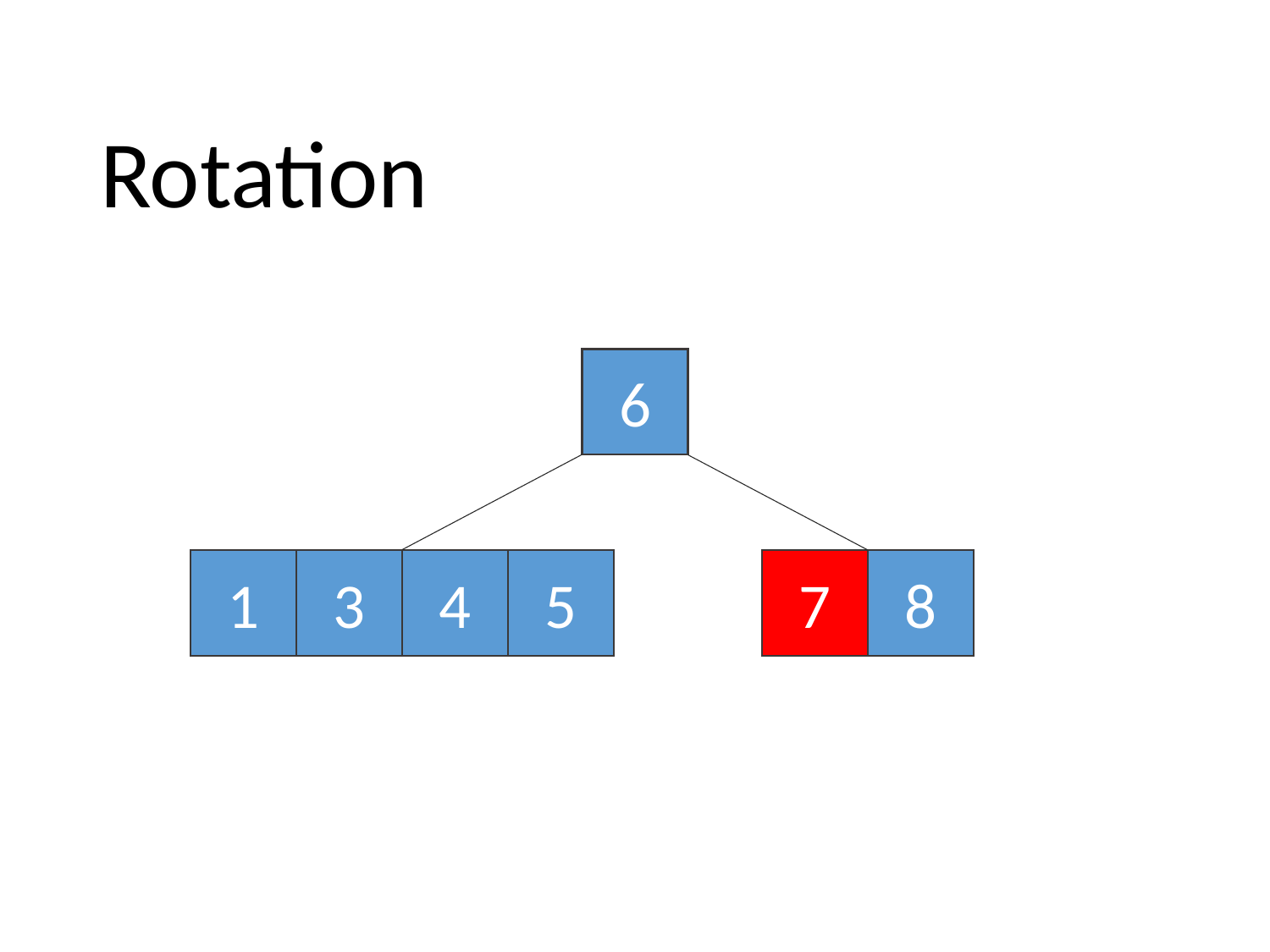

# Rotation
6
1
3
4
5
7
8